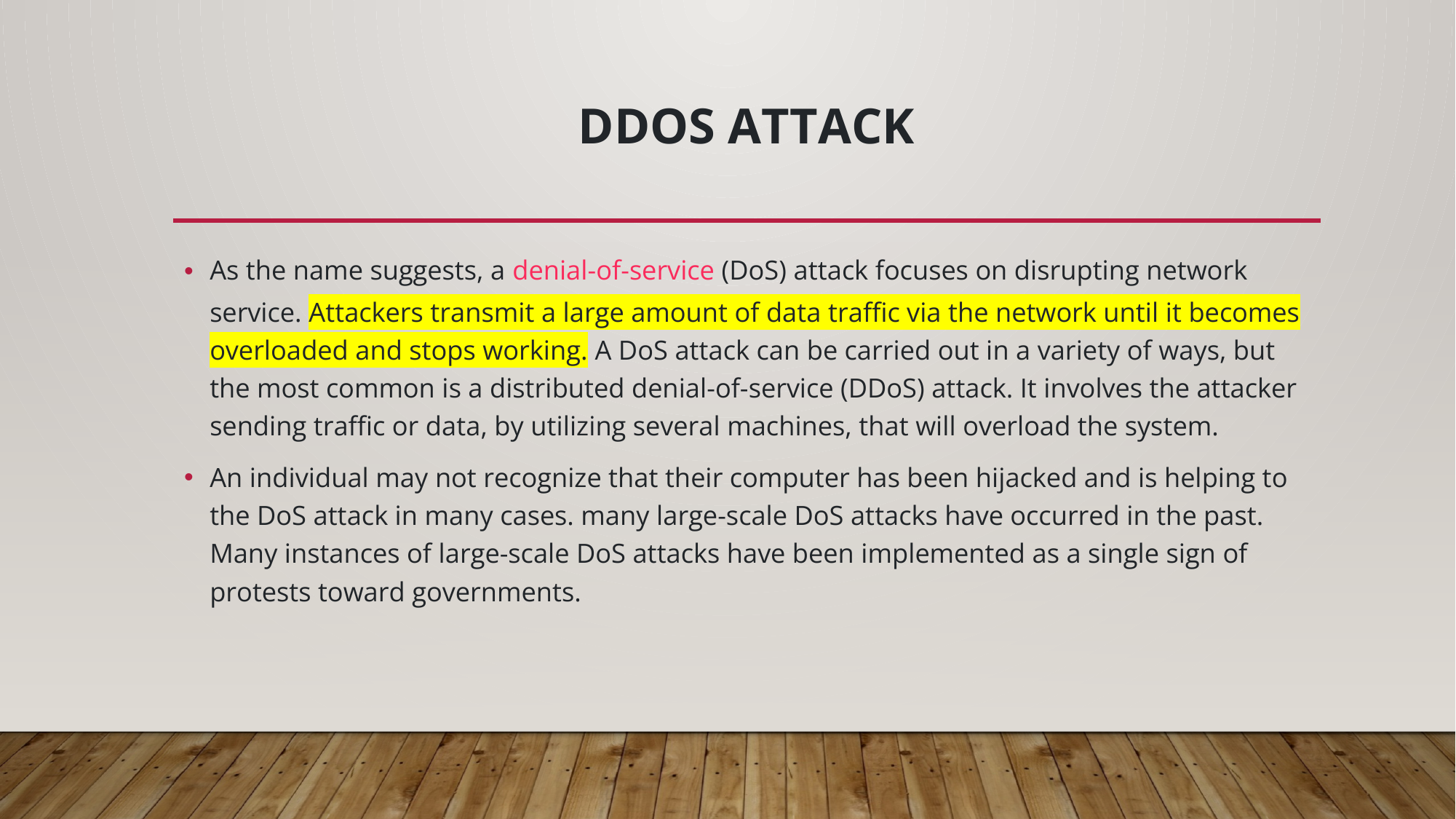

# DDoS Attack
As the name suggests, a denial-of-service (DoS) attack focuses on disrupting network service. Attackers transmit a large amount of data traffic via the network until it becomes overloaded and stops working. A DoS attack can be carried out in a variety of ways, but the most common is a distributed denial-of-service (DDoS) attack. It involves the attacker sending traffic or data, by utilizing several machines, that will overload the system.
An individual may not recognize that their computer has been hijacked and is helping to the DoS attack in many cases. many large-scale DoS attacks have occurred in the past. Many instances of large-scale DoS attacks have been implemented as a single sign of protests toward governments.